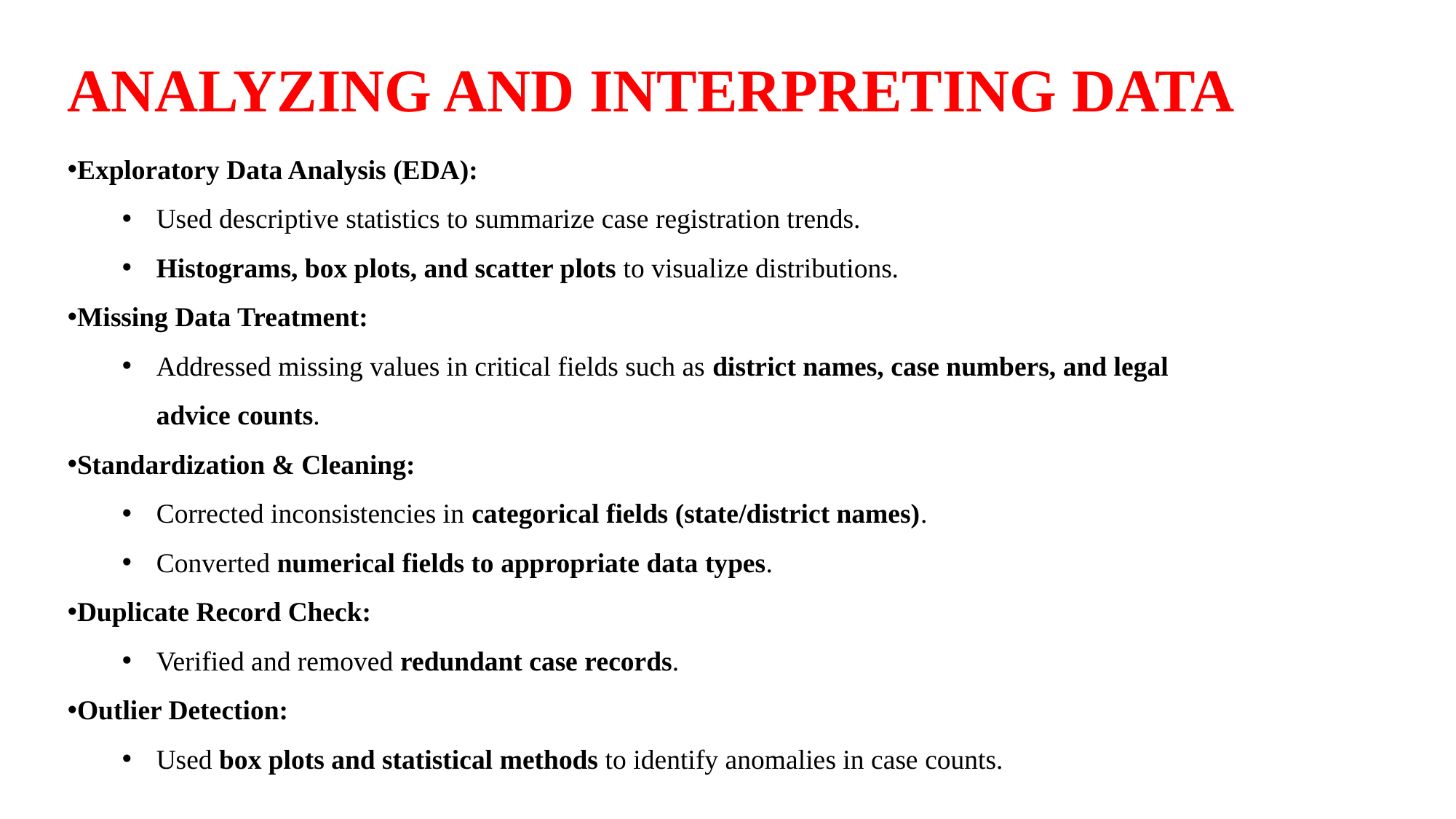

ANALYZING AND INTERPRETING DATA
Exploratory Data Analysis (EDA):
Used descriptive statistics to summarize case registration trends.
Histograms, box plots, and scatter plots to visualize distributions.
Missing Data Treatment:
Addressed missing values in critical fields such as district names, case numbers, and legal advice counts.
Standardization & Cleaning:
Corrected inconsistencies in categorical fields (state/district names).
Converted numerical fields to appropriate data types.
Duplicate Record Check:
Verified and removed redundant case records.
Outlier Detection:
Used box plots and statistical methods to identify anomalies in case counts.